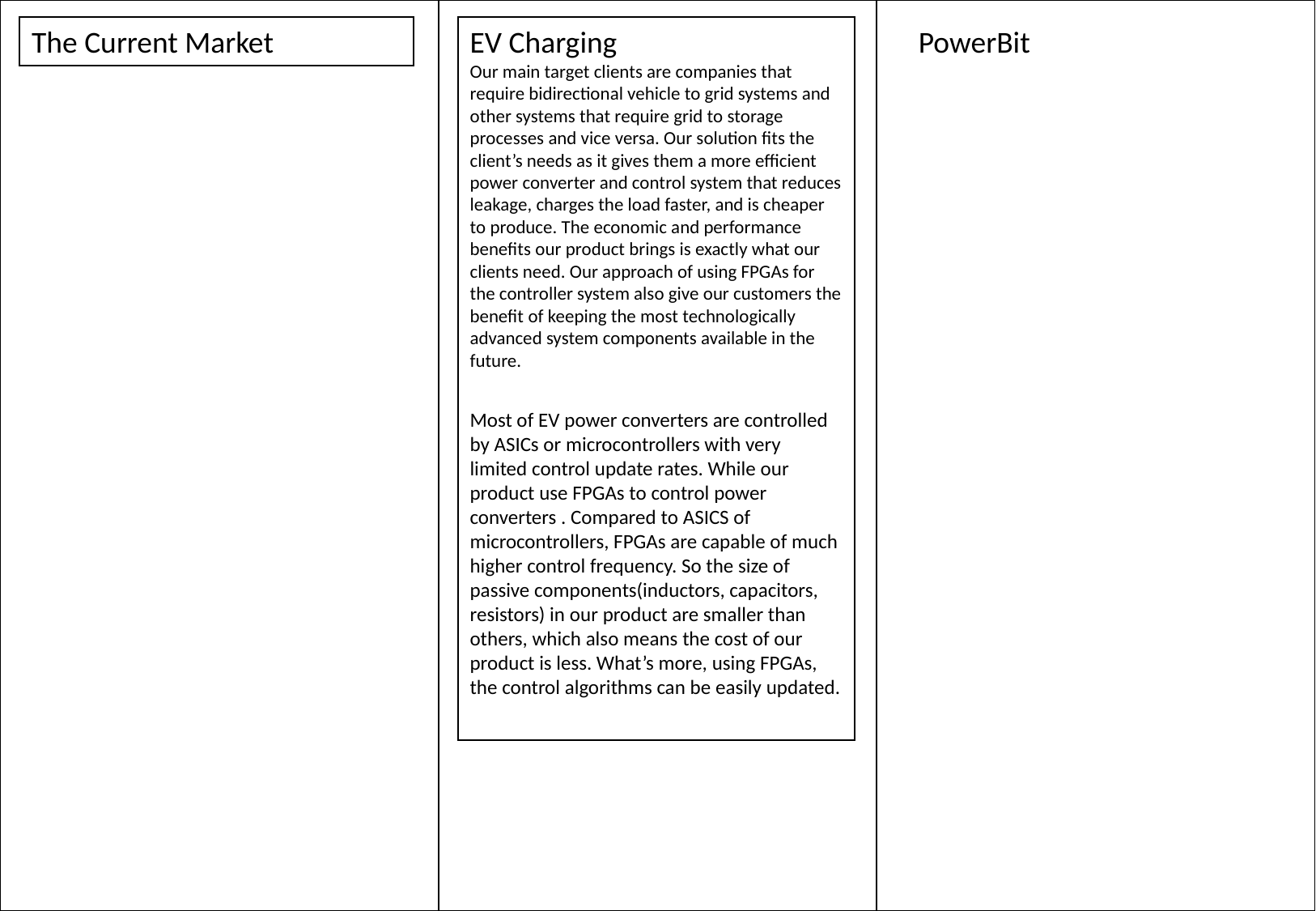

|  |  |  |
| --- | --- | --- |
The Current Market
EV Charging
Our main target clients are companies that require bidirectional vehicle to grid systems and other systems that require grid to storage processes and vice versa. Our solution fits the client’s needs as it gives them a more efficient power converter and control system that reduces leakage, charges the load faster, and is cheaper to produce. The economic and performance benefits our product brings is exactly what our clients need. Our approach of using FPGAs for the controller system also give our customers the benefit of keeping the most technologically advanced system components available in the future.

Most of EV power converters are controlled by ASICs or microcontrollers with very limited control update rates. While our product use FPGAs to control power converters . Compared to ASICS of microcontrollers, FPGAs are capable of much higher control frequency. So the size of passive components(inductors, capacitors, resistors) in our product are smaller than others, which also means the cost of our product is less. What’s more, using FPGAs, the control algorithms can be easily updated.

PowerBit